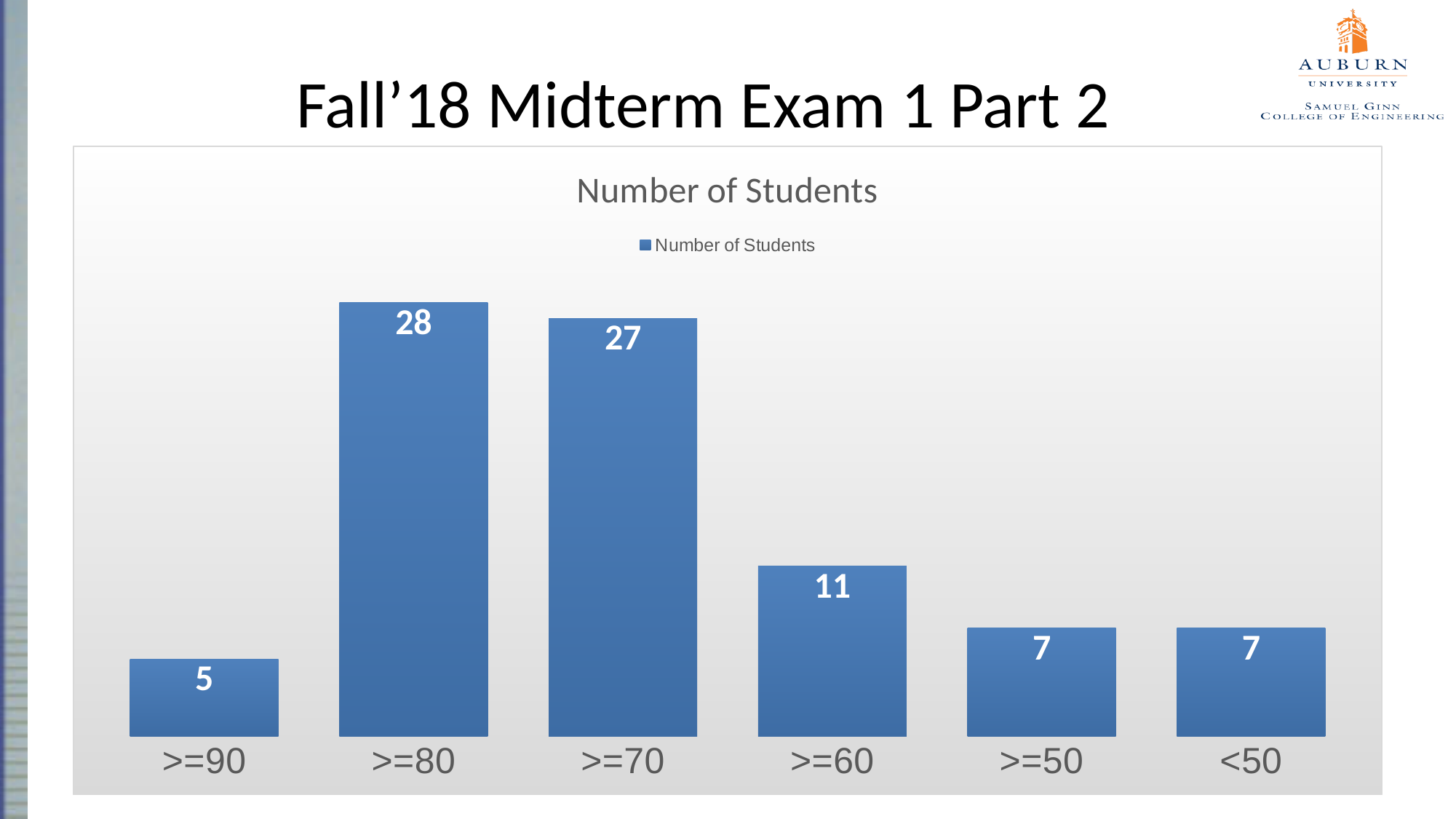

# Fall’18 Midterm Exam 1 Part 2

### Chart: Number of Students

| Category | Number of Students |
|---|---|
| >=90 | 5.0 |
| >=80 | 28.0 |
| >=70 | 27.0 |
| >=60 | 11.0 |
| >=50 | 7.0 |
| <50 | 7.0 |